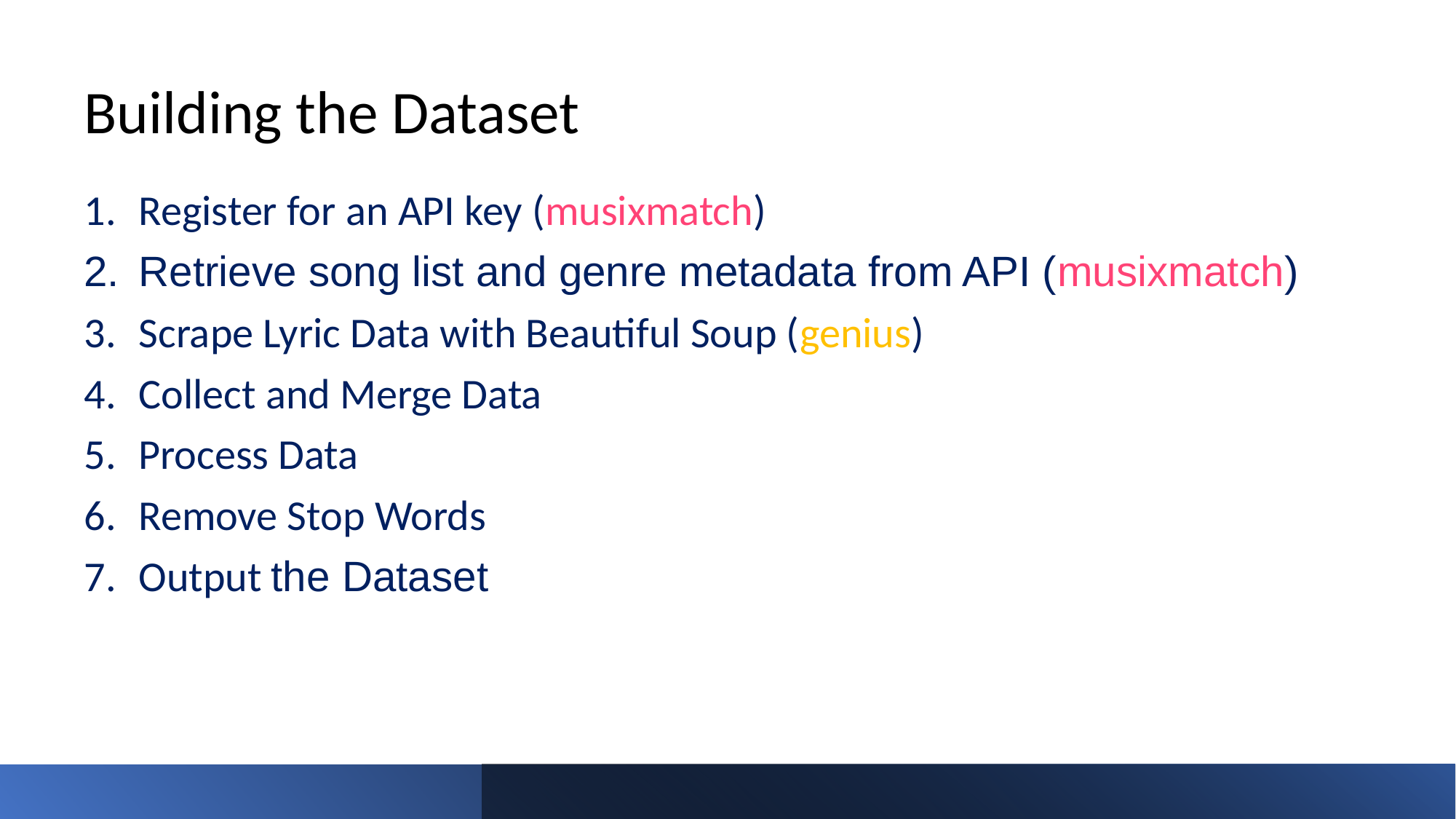

# Building the Dataset
Register for an API key (musixmatch)
Retrieve song list and genre metadata from API (musixmatch)
Scrape Lyric Data with Beautiful Soup (genius)
Collect and Merge Data
Process Data
Remove Stop Words
Output the Dataset